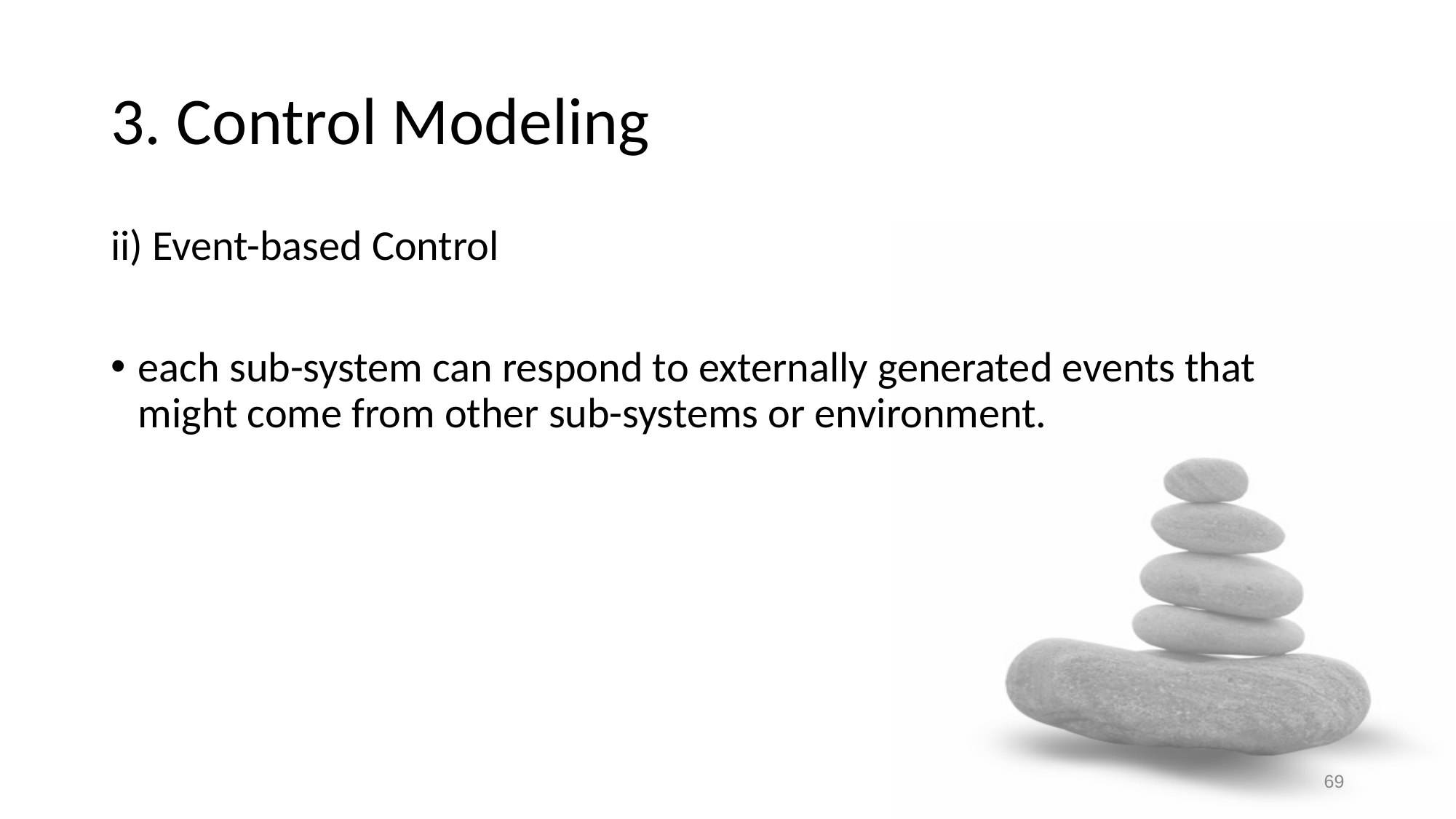

# 3. Control Modeling
ii) Event-based Control

each sub-system can respond to externally generated events that might come from other sub-systems or environment.
69